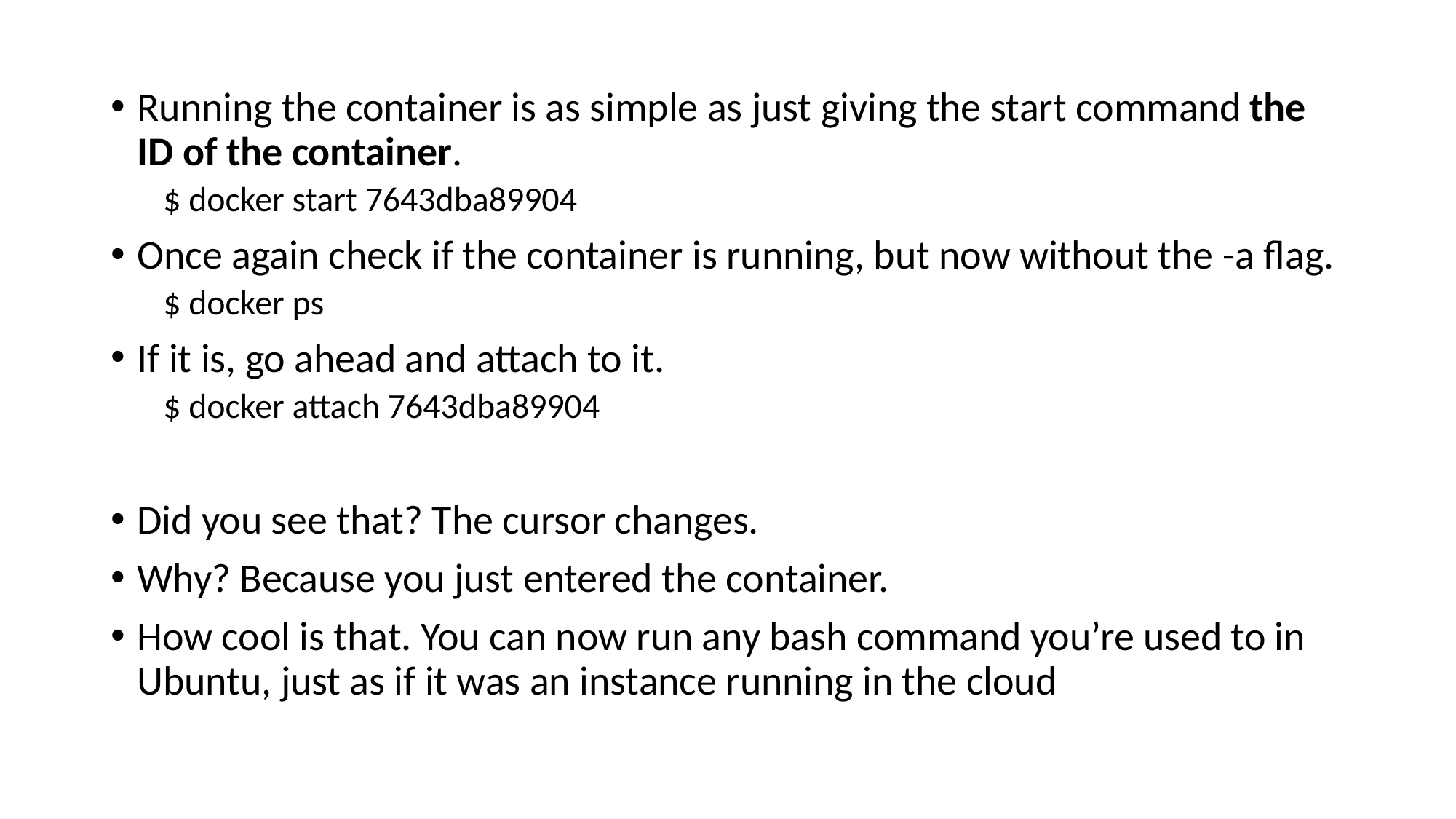

Running the container is as simple as just giving the start command the ID of the container.
$ docker start 7643dba89904
Once again check if the container is running, but now without the -a flag.
$ docker ps
If it is, go ahead and attach to it.
$ docker attach 7643dba89904

Did you see that? The cursor changes.
Why? Because you just entered the container.
How cool is that. You can now run any bash command you’re used to in Ubuntu, just as if it was an instance running in the cloud